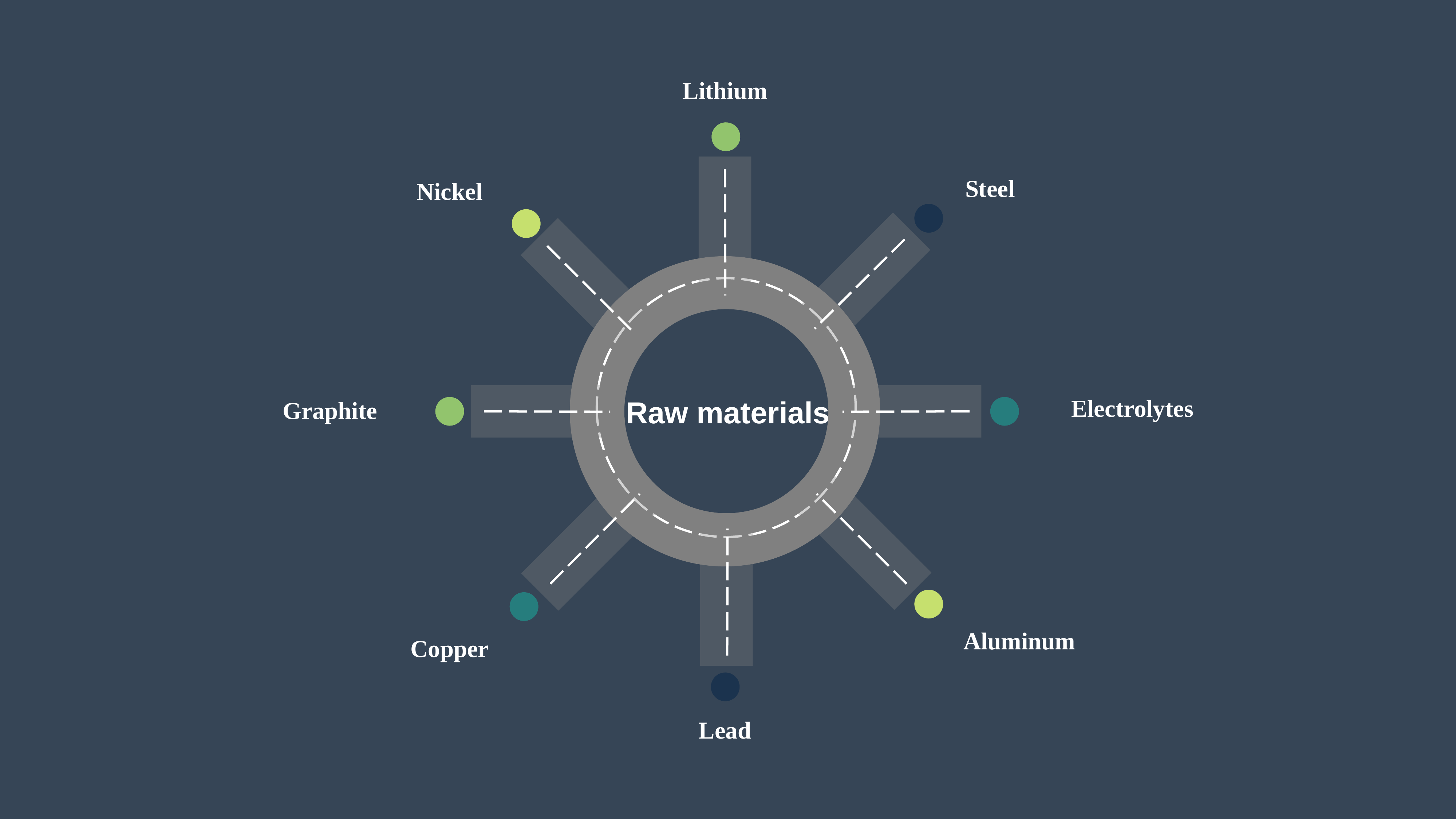

Lithium

Steel
Nickel

Electrolytes
Raw materials
Graphite

Aluminum
Copper

Lead